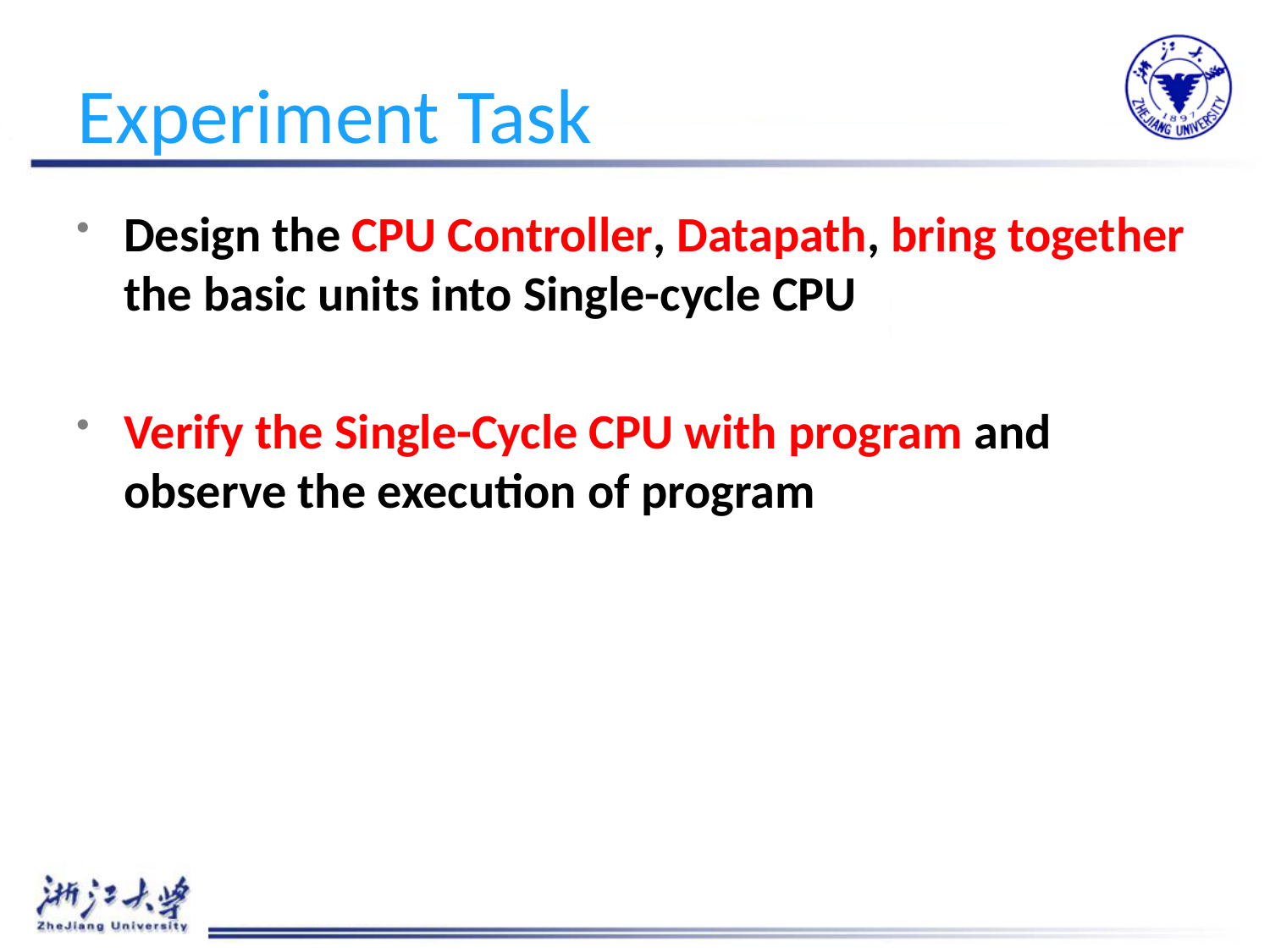

# Experiment Task
Design the CPU Controller, Datapath, bring together the basic units into Single-cycle CPU

Verify the Single-Cycle CPU with program and observe the execution of program